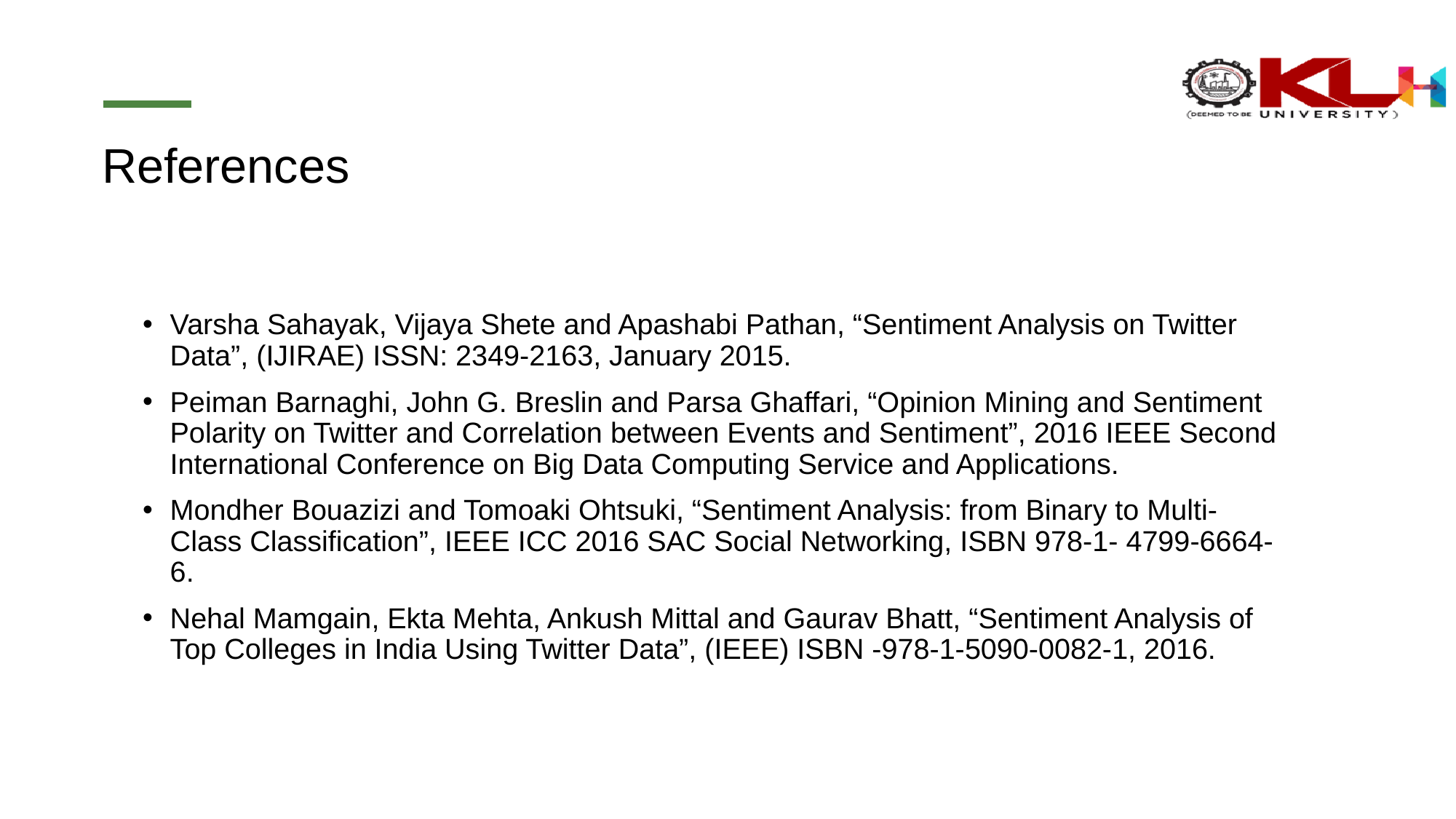

# References
Varsha Sahayak, Vijaya Shete and Apashabi Pathan, “Sentiment Analysis on Twitter Data”, (IJIRAE) ISSN: 2349-2163, January 2015.
Peiman Barnaghi, John G. Breslin and Parsa Ghaffari, “Opinion Mining and Sentiment Polarity on Twitter and Correlation between Events and Sentiment”, 2016 IEEE Second International Conference on Big Data Computing Service and Applications.
Mondher Bouazizi and Tomoaki Ohtsuki, “Sentiment Analysis: from Binary to Multi-Class Classification”, IEEE ICC 2016 SAC Social Networking, ISBN 978-1- 4799-6664-6.
Nehal Mamgain, Ekta Mehta, Ankush Mittal and Gaurav Bhatt, “Sentiment Analysis of Top Colleges in India Using Twitter Data”, (IEEE) ISBN -978-1-5090-0082-1, 2016.